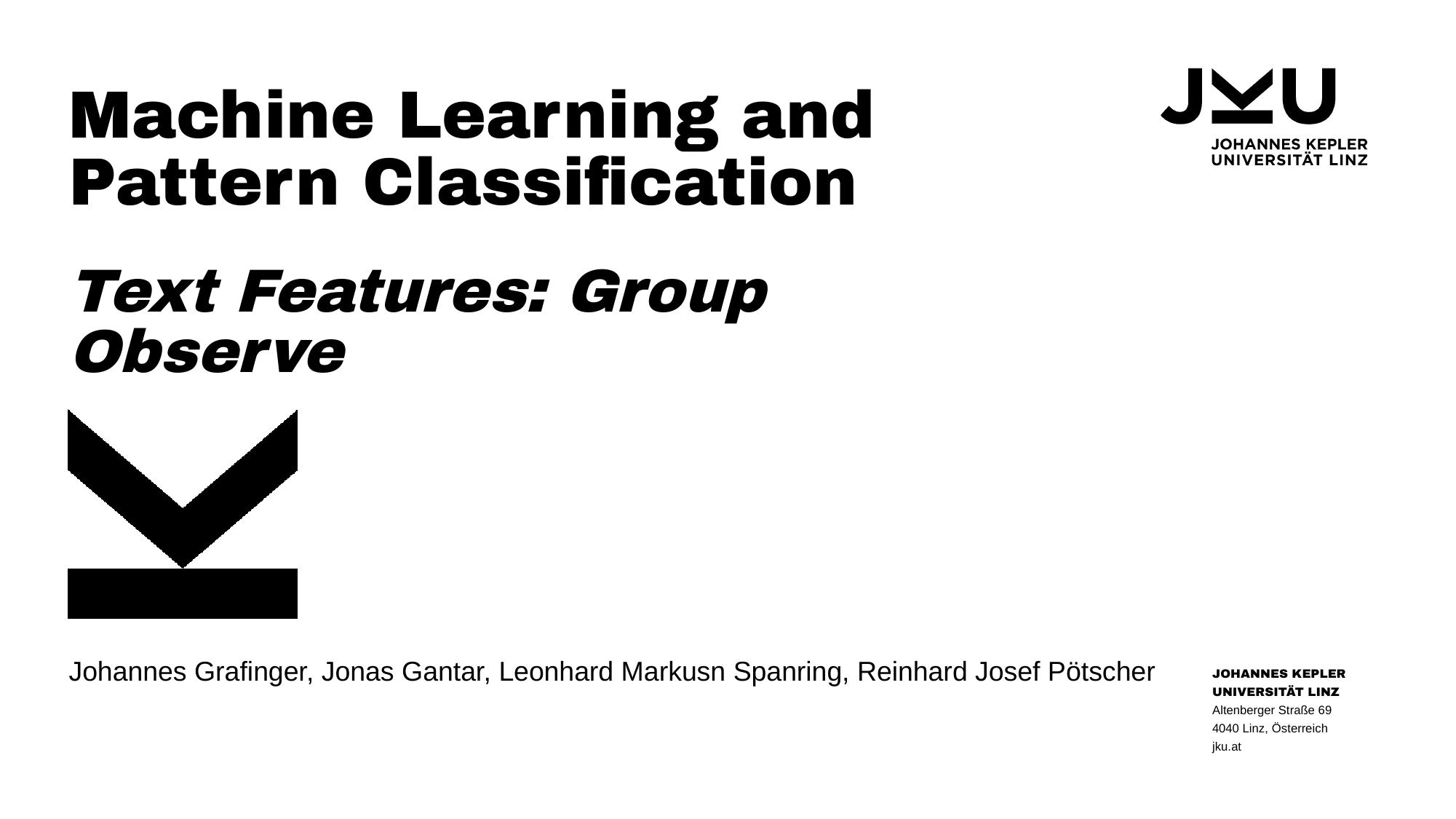

Machine Learning and Pattern Classification
# Text Features: Group Observe
Johannes Grafinger, Jonas Gantar, Leonhard Markusn Spanring, Reinhard Josef Pötscher